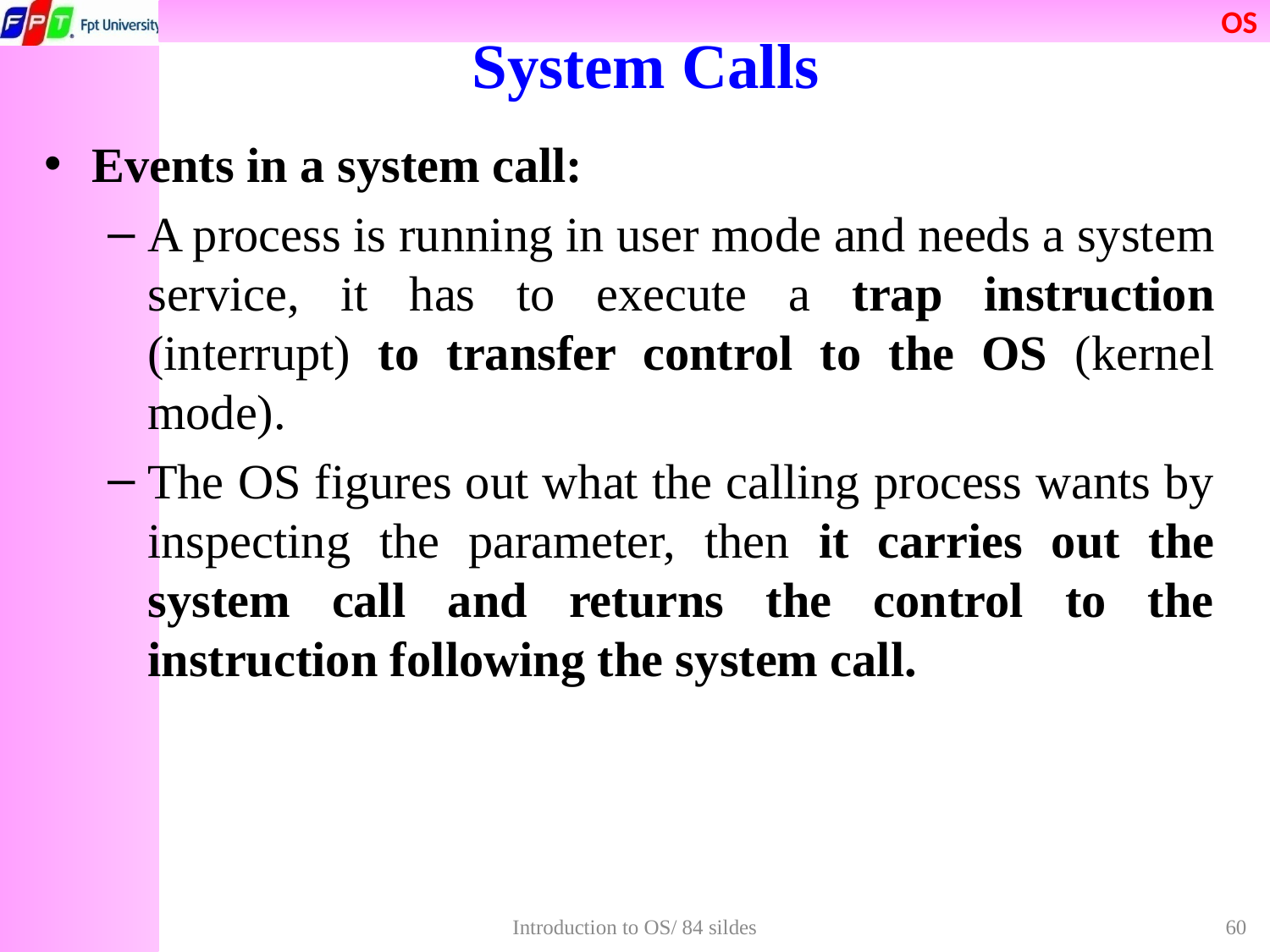

# System Calls
Events in a system call:
A process is running in user mode and needs a system service, it has to execute a trap instruction (interrupt) to transfer control to the OS (kernel mode).
The OS figures out what the calling process wants by inspecting the parameter, then it carries out the system call and returns the control to the instruction following the system call.
Introduction to OS/ 84 sildes
60